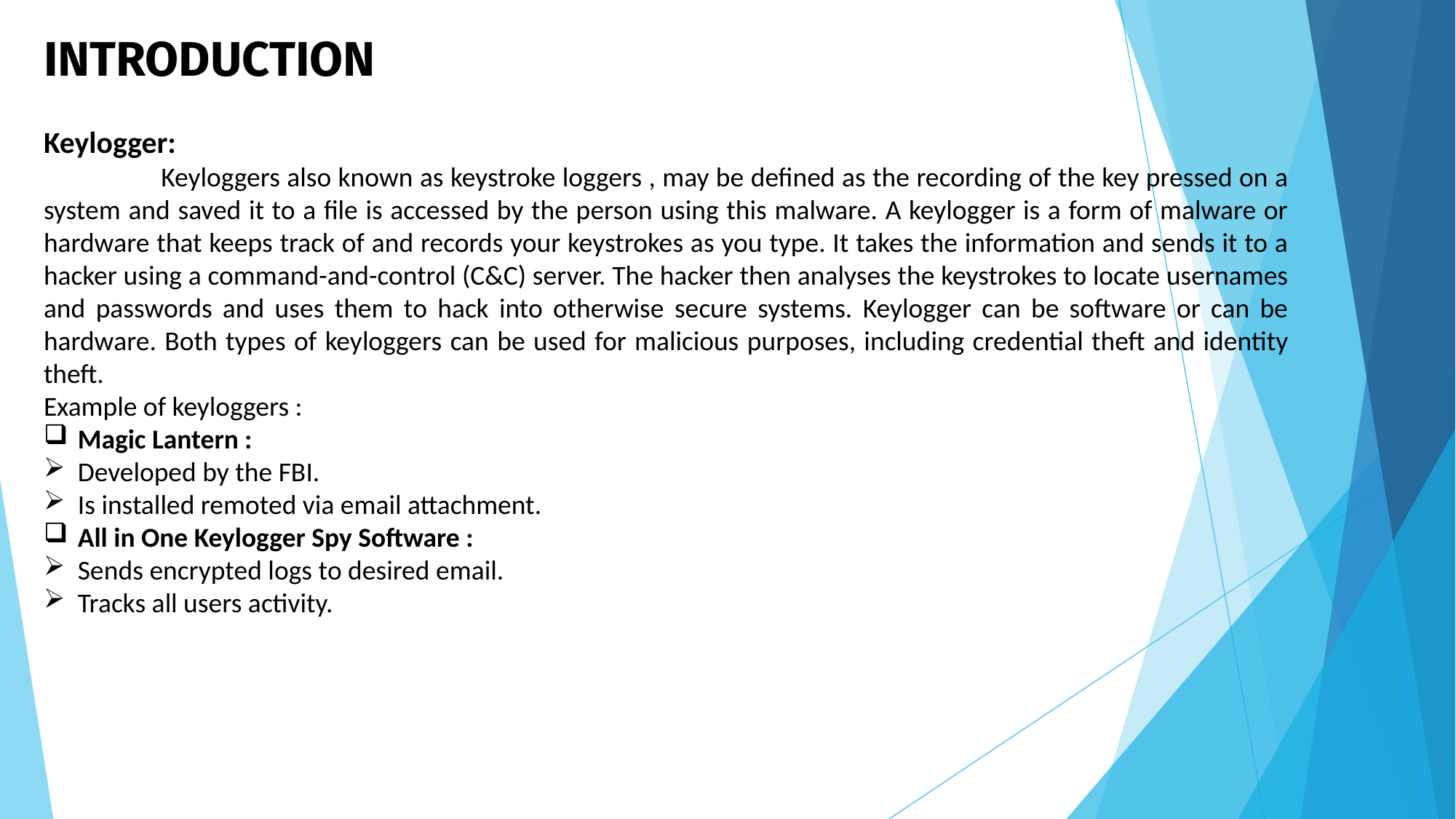

# INTRODUCTION

Keylogger:
                 Keyloggers also known as keystroke loggers , may be defined as the recording of the key pressed on a system and saved it to a file is accessed by the person using this malware. A keylogger is a form of malware or hardware that keeps track of and records your keystrokes as you type. It takes the information and sends it to a hacker using a command-and-control (C&C) server. The hacker then analyses the keystrokes to locate usernames and passwords and uses them to hack into otherwise secure systems. Keylogger can be software or can be hardware. Both types of keyloggers can be used for malicious purposes, including credential theft and identity theft.
Example of keyloggers :
Magic Lantern :
Developed by the FBI.
Is installed remoted via email attachment.
All in One Keylogger Spy Software :
Sends encrypted logs to desired email.
Tracks all users activity.